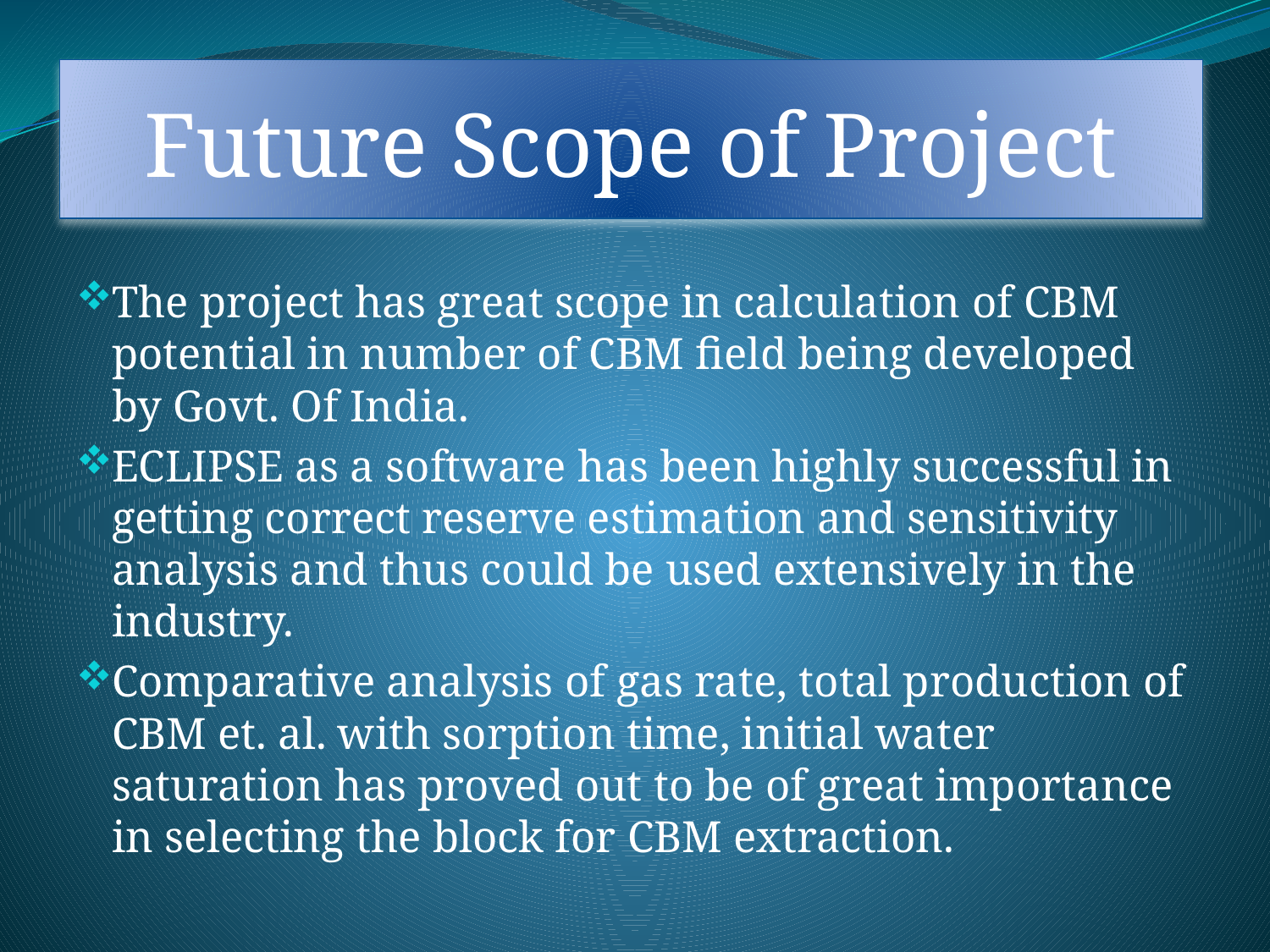

# Future Scope of Project
The project has great scope in calculation of CBM potential in number of CBM field being developed by Govt. Of India.
ECLIPSE as a software has been highly successful in getting correct reserve estimation and sensitivity analysis and thus could be used extensively in the industry.
Comparative analysis of gas rate, total production of CBM et. al. with sorption time, initial water saturation has proved out to be of great importance in selecting the block for CBM extraction.